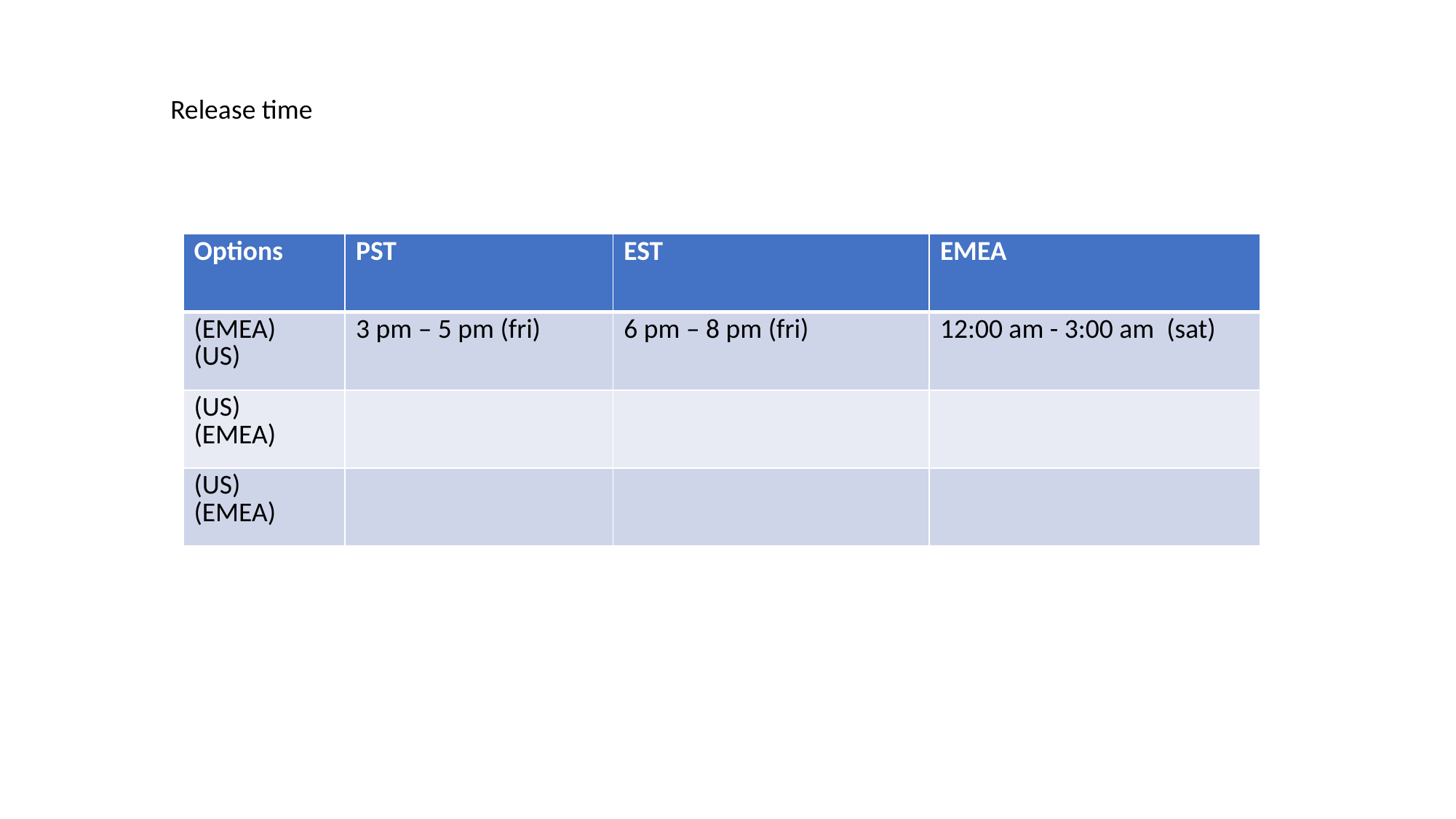

Release time
| Options | PST | EST | EMEA |
| --- | --- | --- | --- |
| (EMEA) (US) | 3 pm – 5 pm (fri) | 6 pm – 8 pm (fri) | 12:00 am - 3:00 am (sat) |
| (US) (EMEA) |  |  |  |
| (US) (EMEA) |  |  |  |